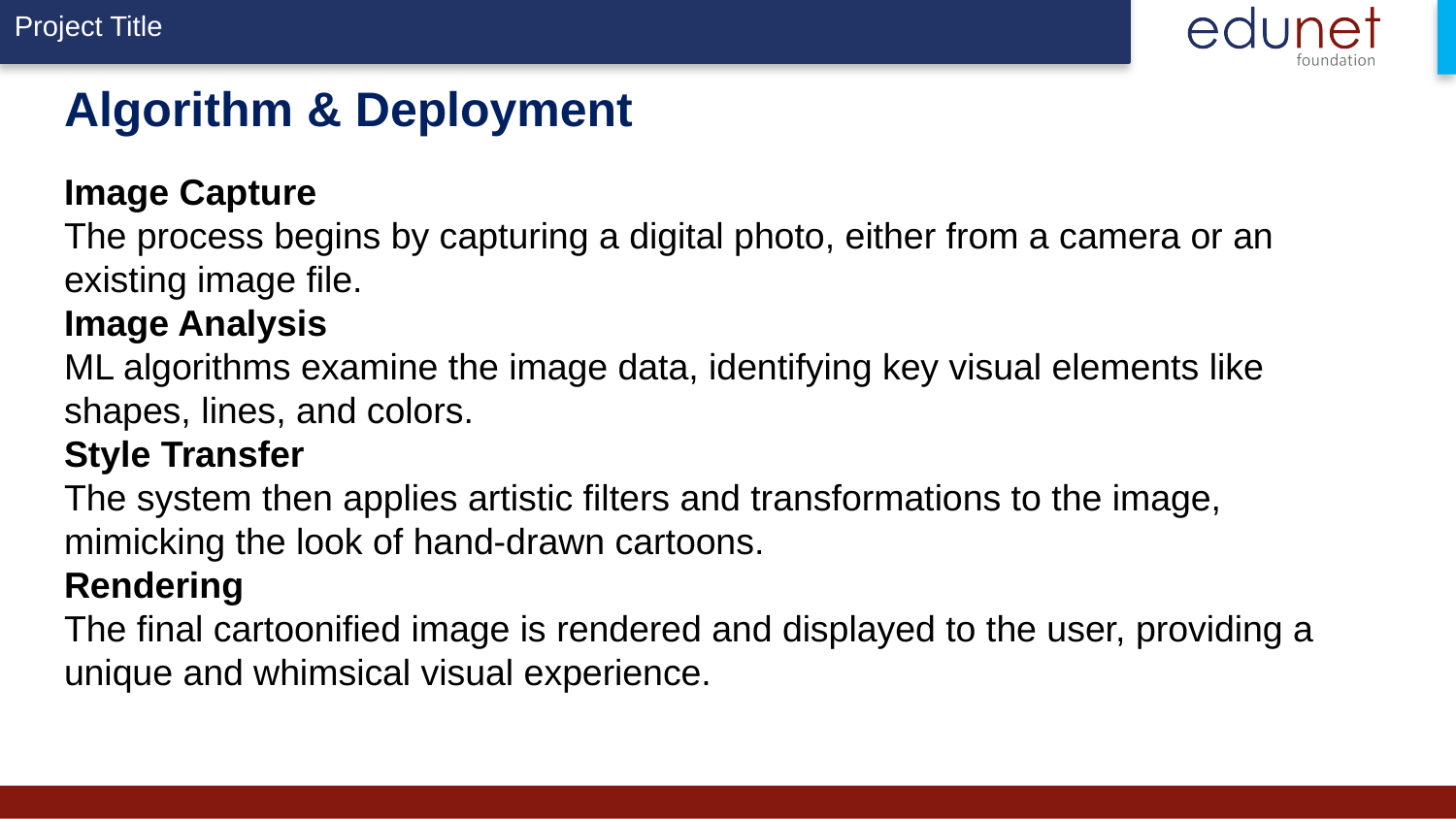

# Algorithm & Deployment
Image Capture
The process begins by capturing a digital photo, either from a camera or an existing image file.
Image Analysis
ML algorithms examine the image data, identifying key visual elements like shapes, lines, and colors.
Style Transfer
The system then applies artistic filters and transformations to the image, mimicking the look of hand-drawn cartoons.
Rendering
The final cartoonified image is rendered and displayed to the user, providing a unique and whimsical visual experience.